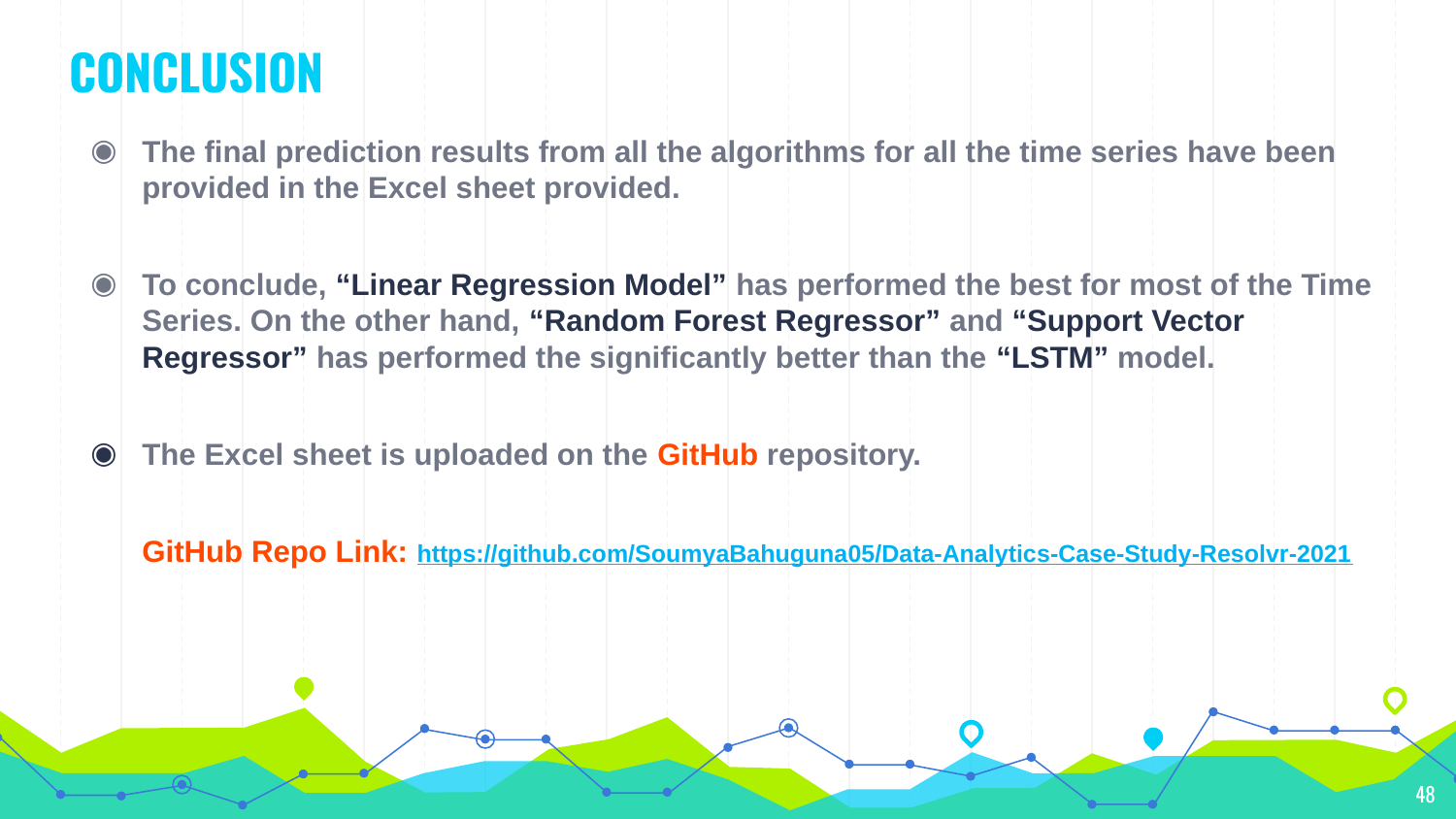

# CONCLUSION
The final prediction results from all the algorithms for all the time series have been provided in the Excel sheet provided.

To conclude, “Linear Regression Model” has performed the best for most of the Time Series. On the other hand, “Random Forest Regressor” and “Support Vector Regressor” has performed the significantly better than the “LSTM” model.

The Excel sheet is uploaded on the GitHub repository.

GitHub Repo Link: https://github.com/SoumyaBahuguna05/Data-Analytics-Case-Study-Resolvr-2021

48